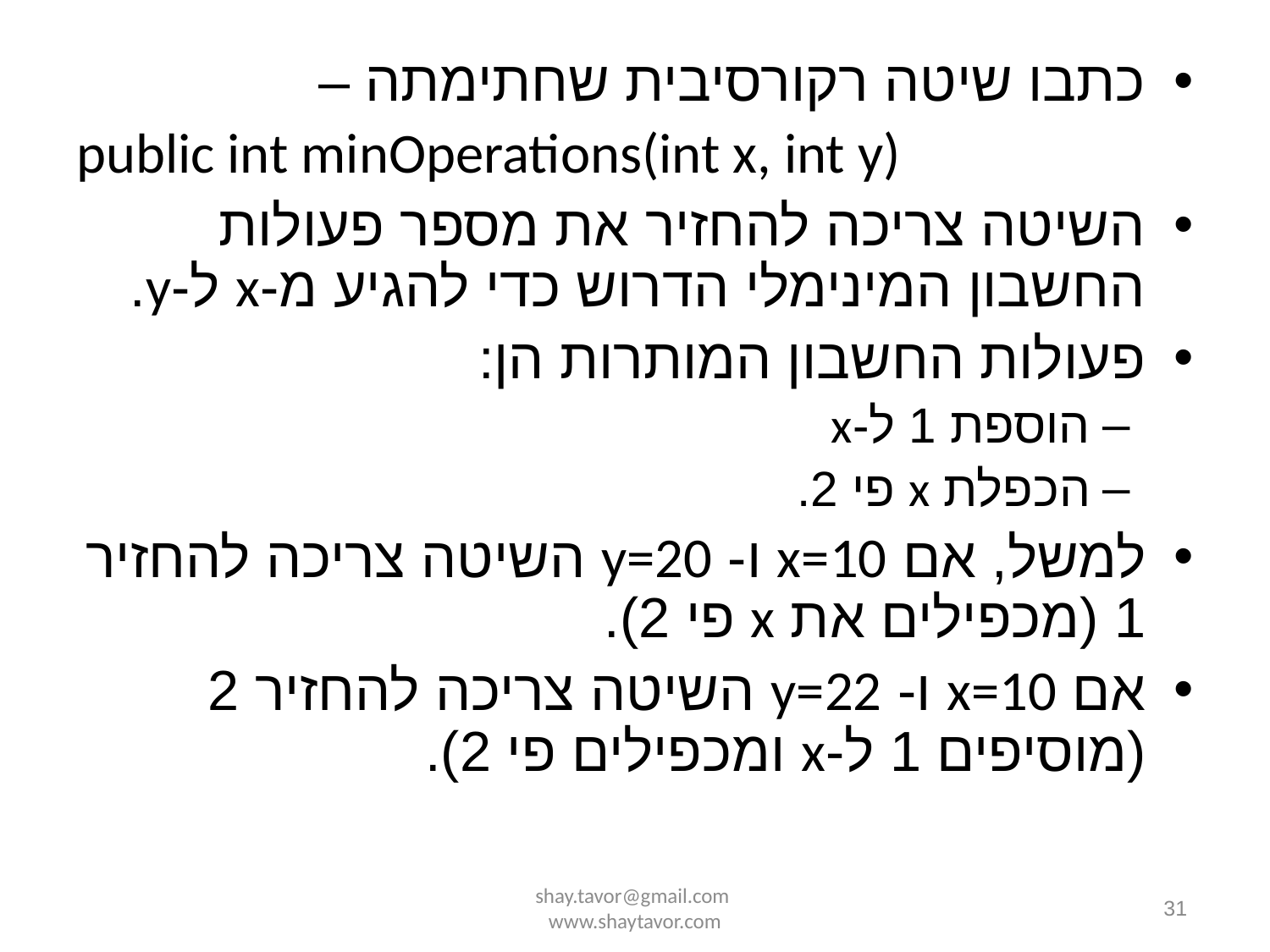

כתבו שיטה רקורסיבית שחתימתה –
public int minOperations(int x, int y)
השיטה צריכה להחזיר את מספר פעולות החשבון המינימלי הדרוש כדי להגיע מ-x ל-y.
פעולות החשבון המותרות הן:
הוספת 1 ל-x
הכפלת x פי 2.
למשל, אם x=10 ו- y=20 השיטה צריכה להחזיר 1 (מכפילים את x פי 2).
אם x=10 ו- y=22 השיטה צריכה להחזיר 2 (מוסיפים 1 ל-x ומכפילים פי 2).
shay.tavor@gmail.com  www.shaytavor.com
31